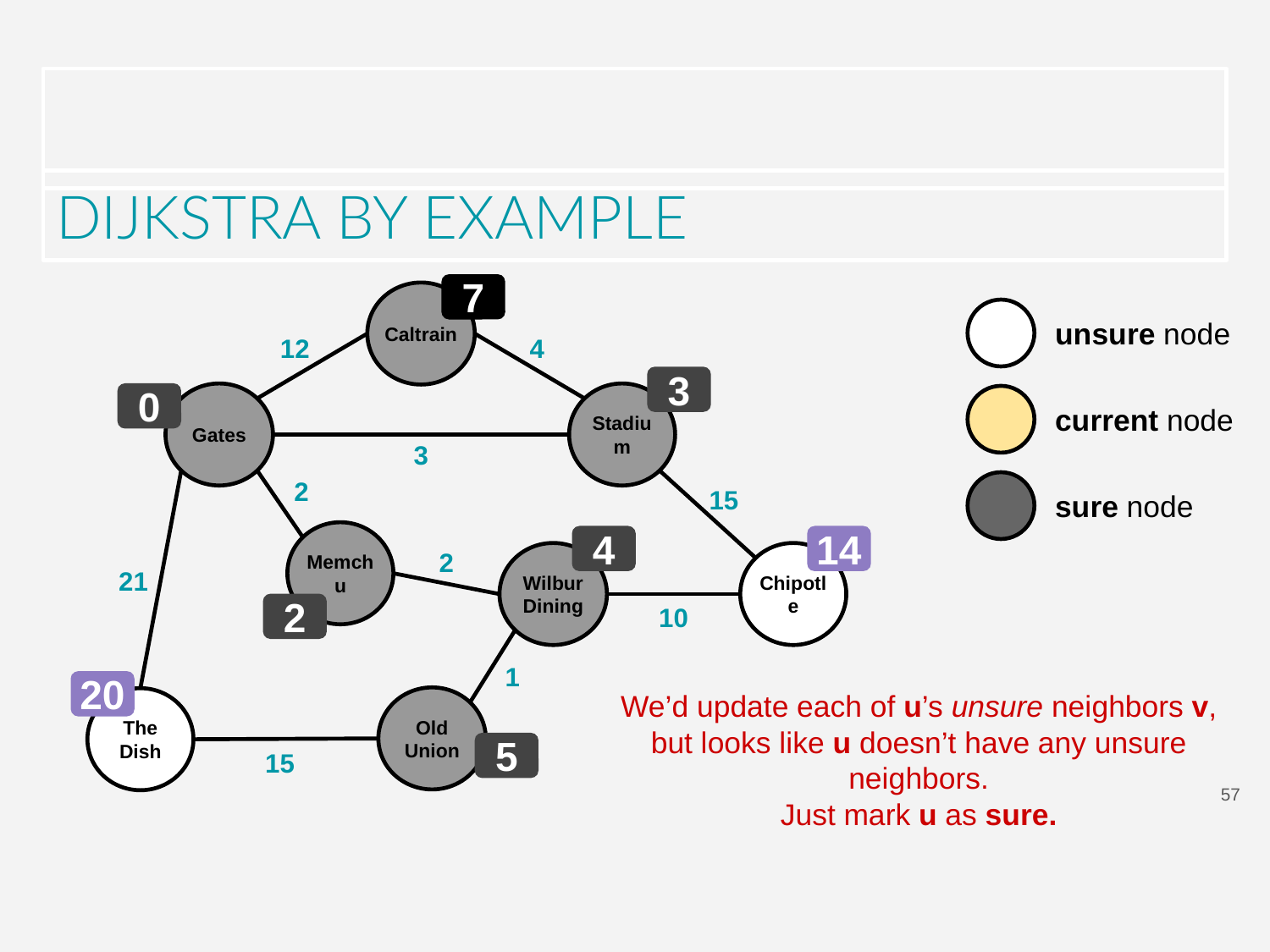

DIJKSTRA BY EXAMPLE
7
Caltrain
unsure node

12
4
3
current node
0
Gates
Stadium

3
2
sure node
15

Memchu
4
14
2
Wilbur Dining
Chipotle
21
10
2
1
20
We’d update each of u’s unsure neighbors v,
but looks like u doesn’t have any unsure neighbors.
Just mark u as sure.
Old Union
The Dish
5
15
57